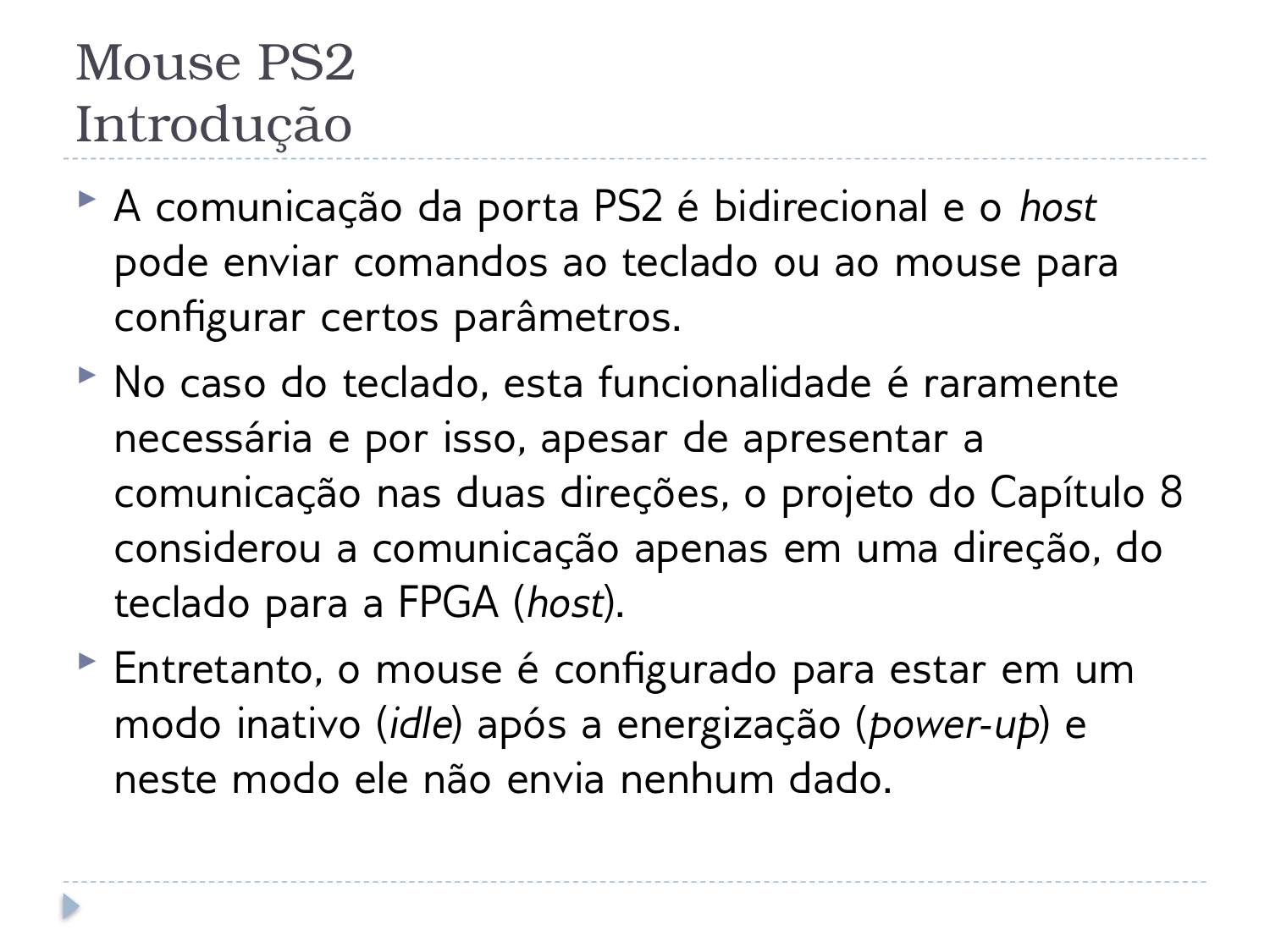

# Mouse PS2 Introdução
A comunicação da porta PS2 é bidirecional e o host pode enviar comandos ao teclado ou ao mouse para configurar certos parâmetros.
No caso do teclado, esta funcionalidade é raramente necessária e por isso, apesar de apresentar a comunicação nas duas direções, o projeto do Capítulo 8 considerou a comunicação apenas em uma direção, do teclado para a FPGA (host).
Entretanto, o mouse é configurado para estar em um modo inativo (idle) após a energização (power-up) e neste modo ele não envia nenhum dado.